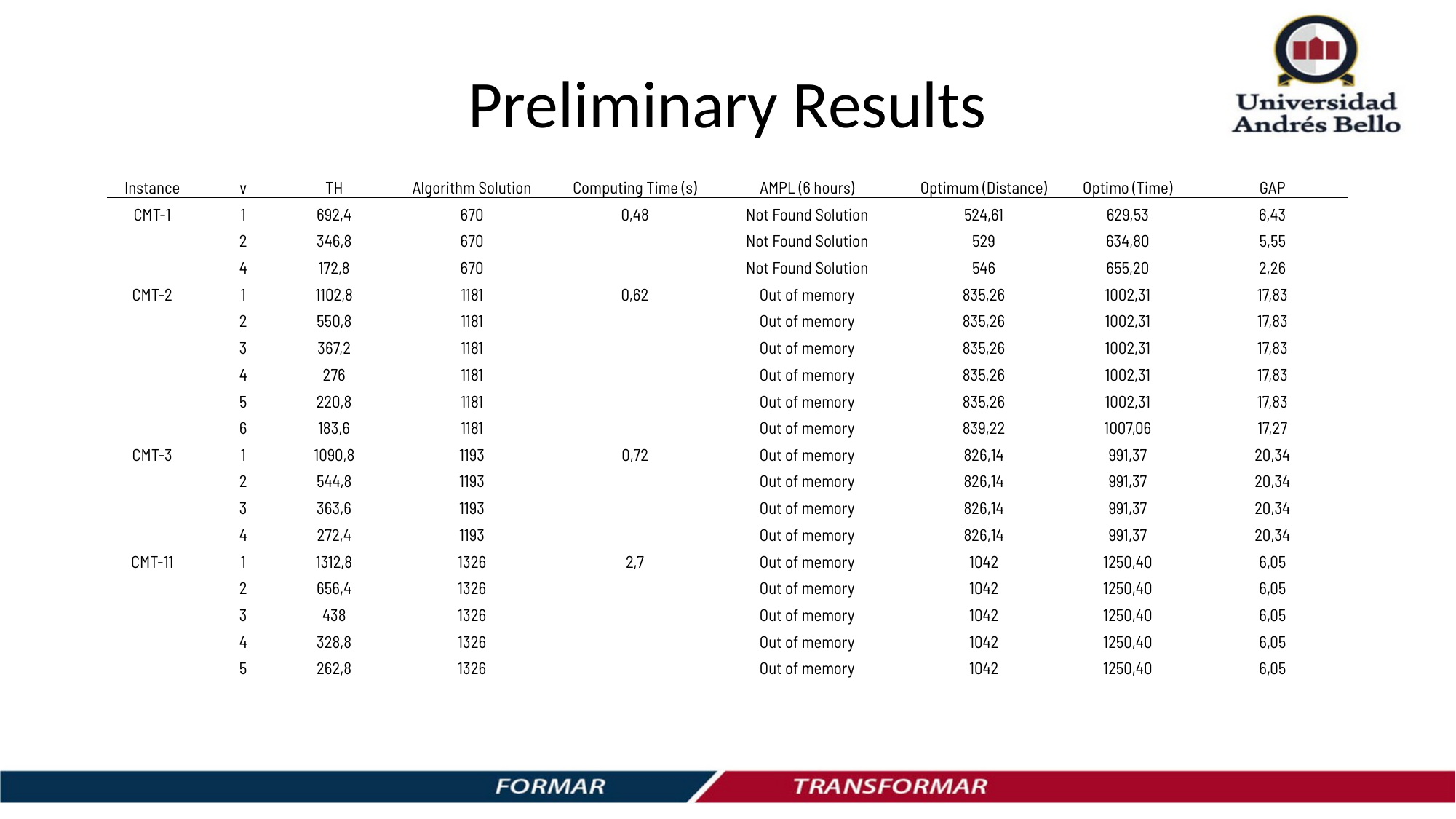

# Preliminary Results

| Instance | v | TH | Algorithm Solution | Computing Time (s) | AMPL (6 hours) | Optimum (Distance) | Optimo (Time) | GAP |
| --- | --- | --- | --- | --- | --- | --- | --- | --- |
| CMT-1 | 1 | 692,4 | 670 | 0,48 | Not Found Solution | 524,61 | 629,53 | 6,43 |
|  | 2 | 346,8 | 670 |  | Not Found Solution | 529 | 634,80 | 5,55 |
|  | 4 | 172,8 | 670 |  | Not Found Solution | 546 | 655,20 | 2,26 |
| CMT-2 | 1 | 1102,8 | 1181 | 0,62 | Out of memory | 835,26 | 1002,31 | 17,83 |
|  | 2 | 550,8 | 1181 |  | Out of memory | 835,26 | 1002,31 | 17,83 |
|  | 3 | 367,2 | 1181 |  | Out of memory | 835,26 | 1002,31 | 17,83 |
|  | 4 | 276 | 1181 |  | Out of memory | 835,26 | 1002,31 | 17,83 |
|  | 5 | 220,8 | 1181 |  | Out of memory | 835,26 | 1002,31 | 17,83 |
|  | 6 | 183,6 | 1181 |  | Out of memory | 839,22 | 1007,06 | 17,27 |
| CMT-3 | 1 | 1090,8 | 1193 | 0,72 | Out of memory | 826,14 | 991,37 | 20,34 |
|  | 2 | 544,8 | 1193 |  | Out of memory | 826,14 | 991,37 | 20,34 |
|  | 3 | 363,6 | 1193 |  | Out of memory | 826,14 | 991,37 | 20,34 |
|  | 4 | 272,4 | 1193 |  | Out of memory | 826,14 | 991,37 | 20,34 |
| CMT-11 | 1 | 1312,8 | 1326 | 2,7 | Out of memory | 1042 | 1250,40 | 6,05 |
|  | 2 | 656,4 | 1326 |  | Out of memory | 1042 | 1250,40 | 6,05 |
|  | 3 | 438 | 1326 |  | Out of memory | 1042 | 1250,40 | 6,05 |
|  | 4 | 328,8 | 1326 |  | Out of memory | 1042 | 1250,40 | 6,05 |
|  | 5 | 262,8 | 1326 |  | Out of memory | 1042 | 1250,40 | 6,05 |